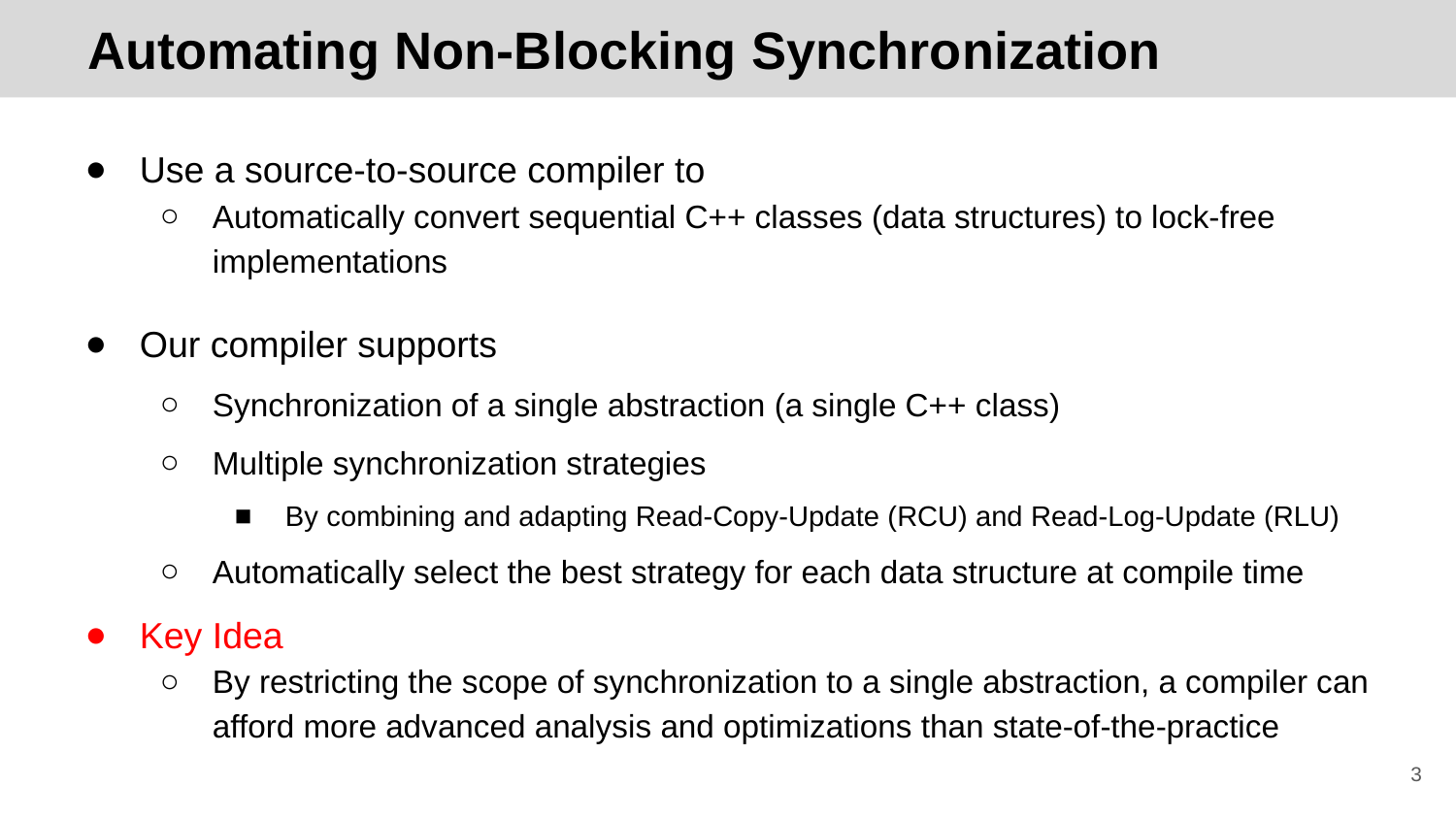

# Automating Non-Blocking Synchronization
Use a source-to-source compiler to
Automatically convert sequential C++ classes (data structures) to lock-free implementations
Our compiler supports
Synchronization of a single abstraction (a single C++ class)
Multiple synchronization strategies
By combining and adapting Read-Copy-Update (RCU) and Read-Log-Update (RLU)
Automatically select the best strategy for each data structure at compile time
Key Idea
By restricting the scope of synchronization to a single abstraction, a compiler can afford more advanced analysis and optimizations than state-of-the-practice
3